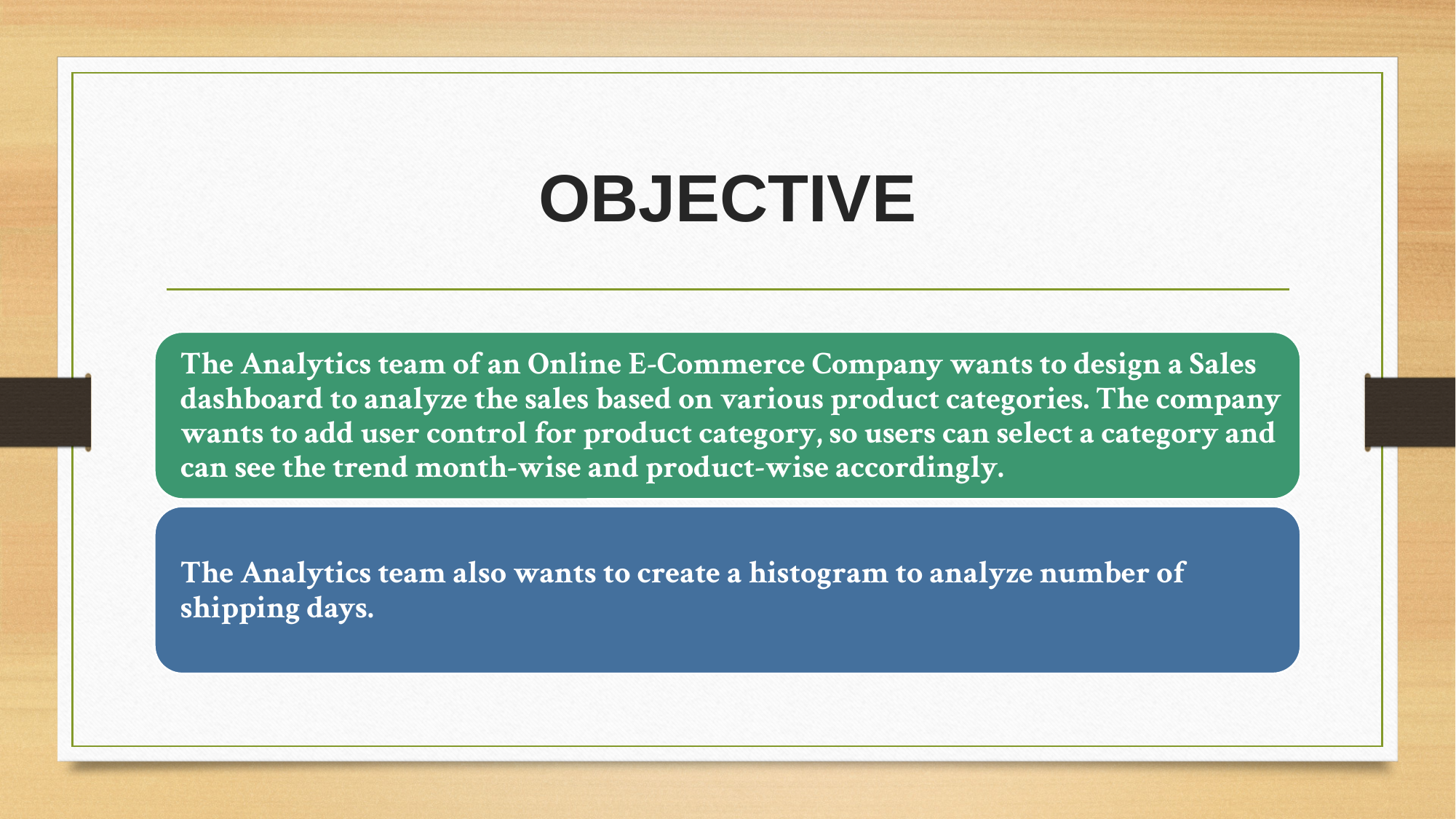

# OBJECTIVE
The Analytics team of an Online E-Commerce Company wants to design a Sales dashboard to analyze the sales based on various product categories. The company wants to add user control for product category, so users can select a category and can see the trend month-wise and product-wise accordingly.
The Analytics team also wants to create a histogram to analyze number of shipping days.